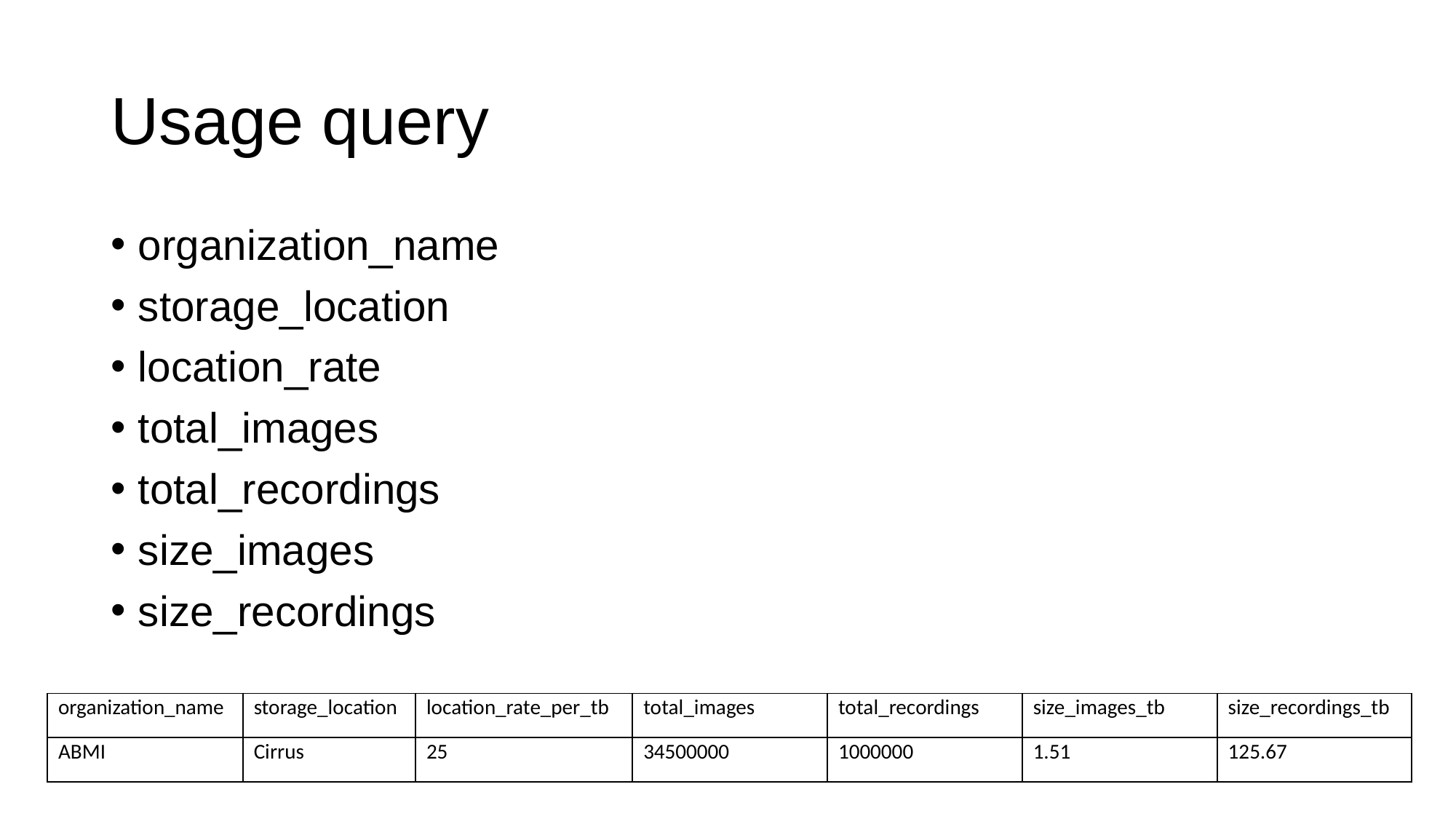

# Usage query
organization_name
storage_location
location_rate
total_images
total_recordings
size_images
size_recordings
| organization\_name | storage\_location | location\_rate\_per\_tb | total\_images | total\_recordings | size\_images\_tb | size\_recordings\_tb |
| --- | --- | --- | --- | --- | --- | --- |
| ABMI | Cirrus | 25 | 34500000 | 1000000 | 1.51 | 125.67 |